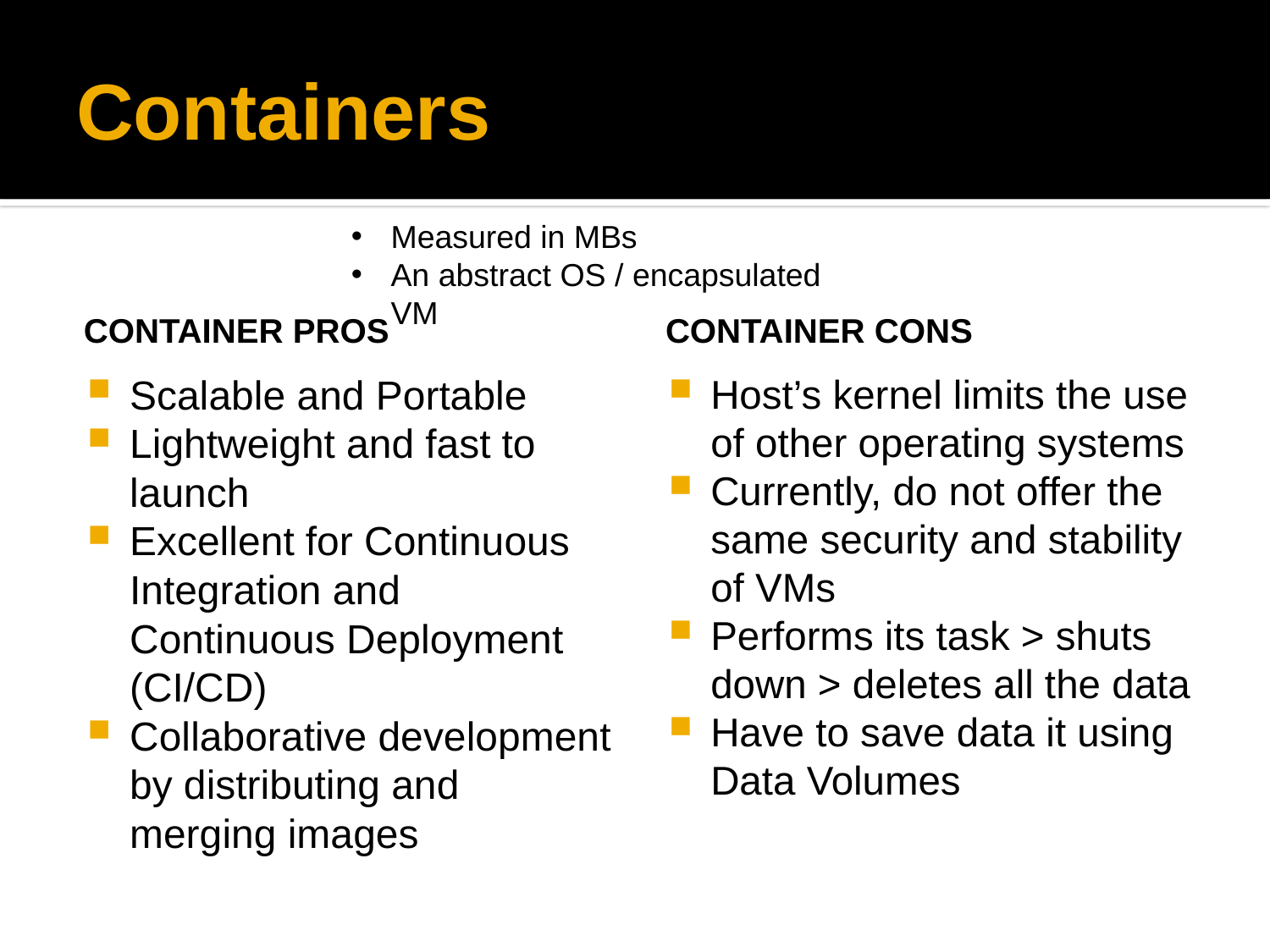

# Containers
Measured in MBs
An abstract OS / encapsulated VM

Container Pros
Container Cons
Scalable and Portable
Lightweight and fast to launch
Excellent for Continuous Integration and Continuous Deployment (CI/CD)
Collaborative development by distributing and merging images
Host’s kernel limits the use of other operating systems
Currently, do not offer the same security and stability of VMs
Performs its task > shuts down > deletes all the data
Have to save data it using Data Volumes